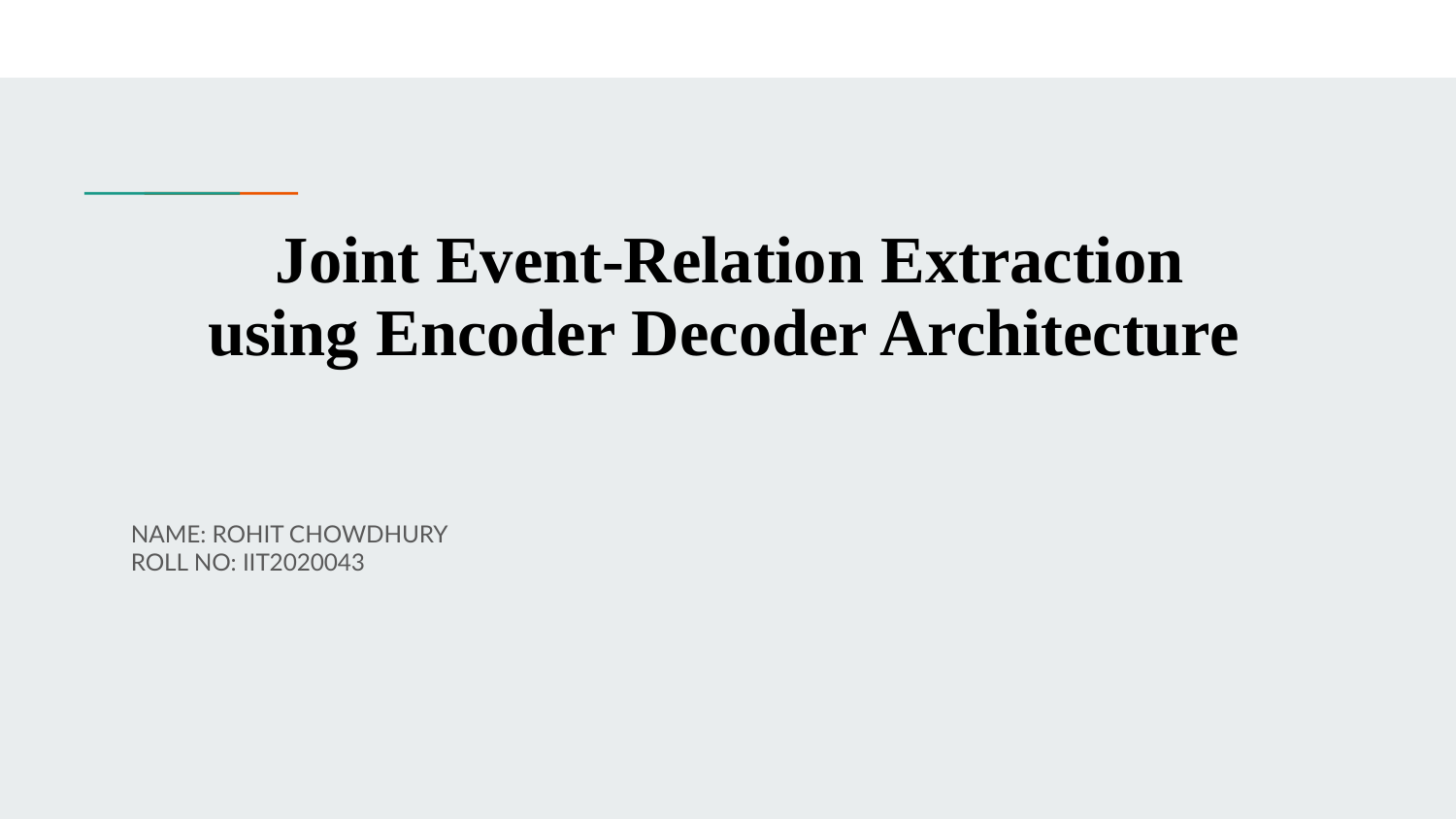

# Joint Event-Relation Extraction using Encoder Decoder Architecture
NAME: ROHIT CHOWDHURY
ROLL NO: IIT2020043